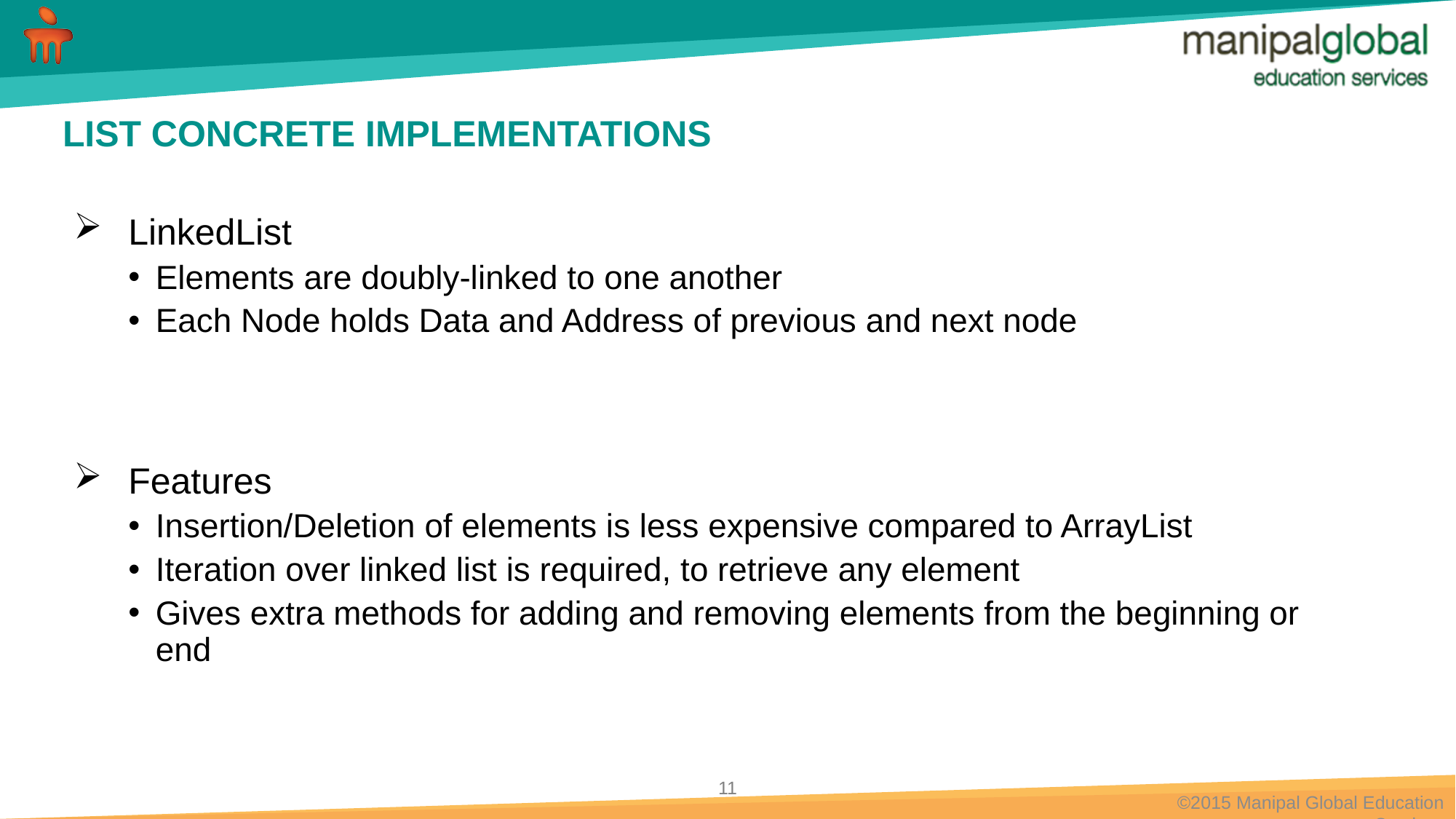

# LIST CONCRETE IMPLEMENTATIONS
LinkedList
Elements are doubly-linked to one another
Each Node holds Data and Address of previous and next node

Features
Insertion/Deletion of elements is less expensive compared to ArrayList
Iteration over linked list is required, to retrieve any element
Gives extra methods for adding and removing elements from the beginning or end